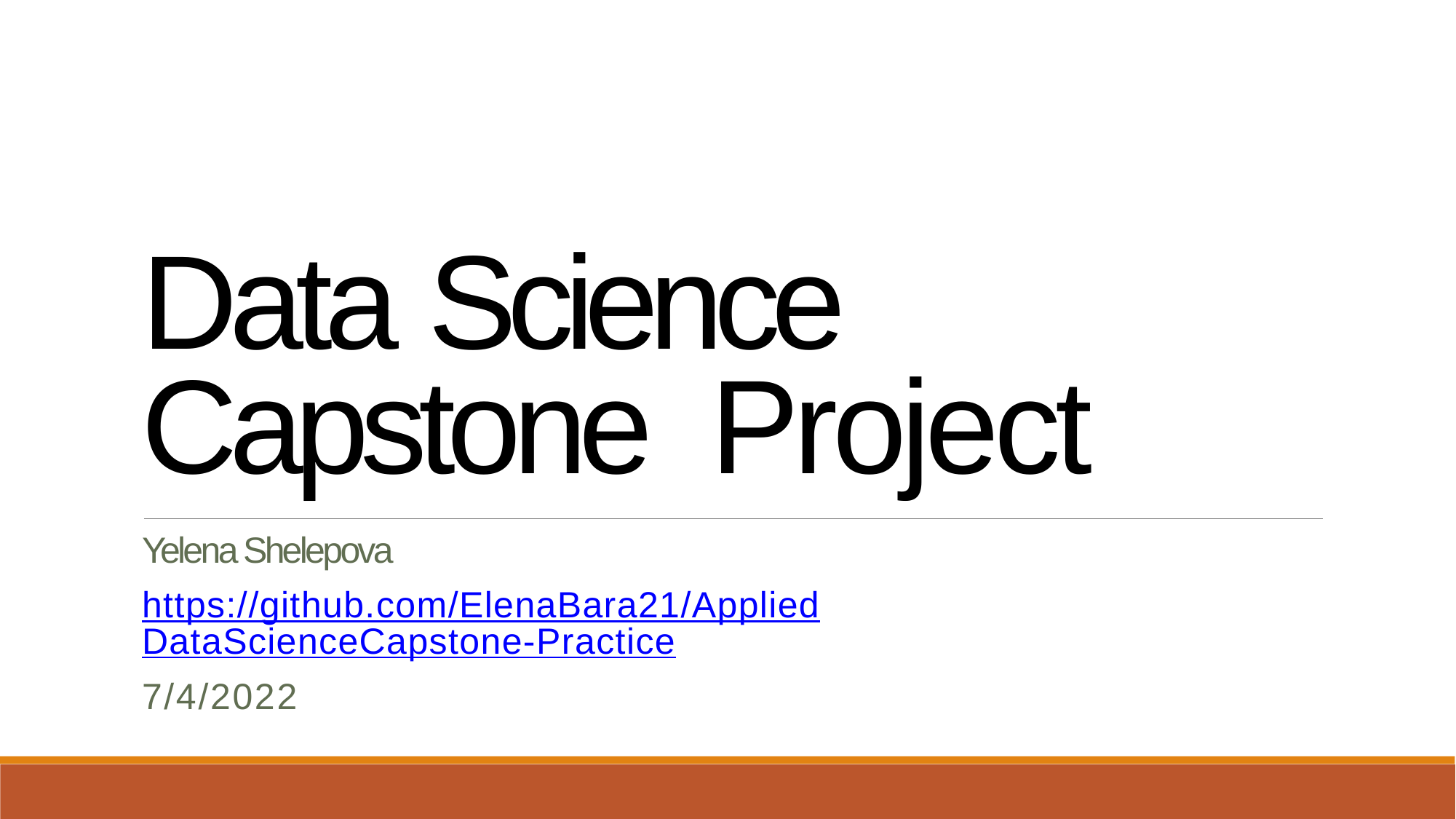

Data Science Capstone  Project
Yelena Shelepova
https://github.com/ElenaBara21/AppliedDataScienceCapstone-Practice
7/4/2022